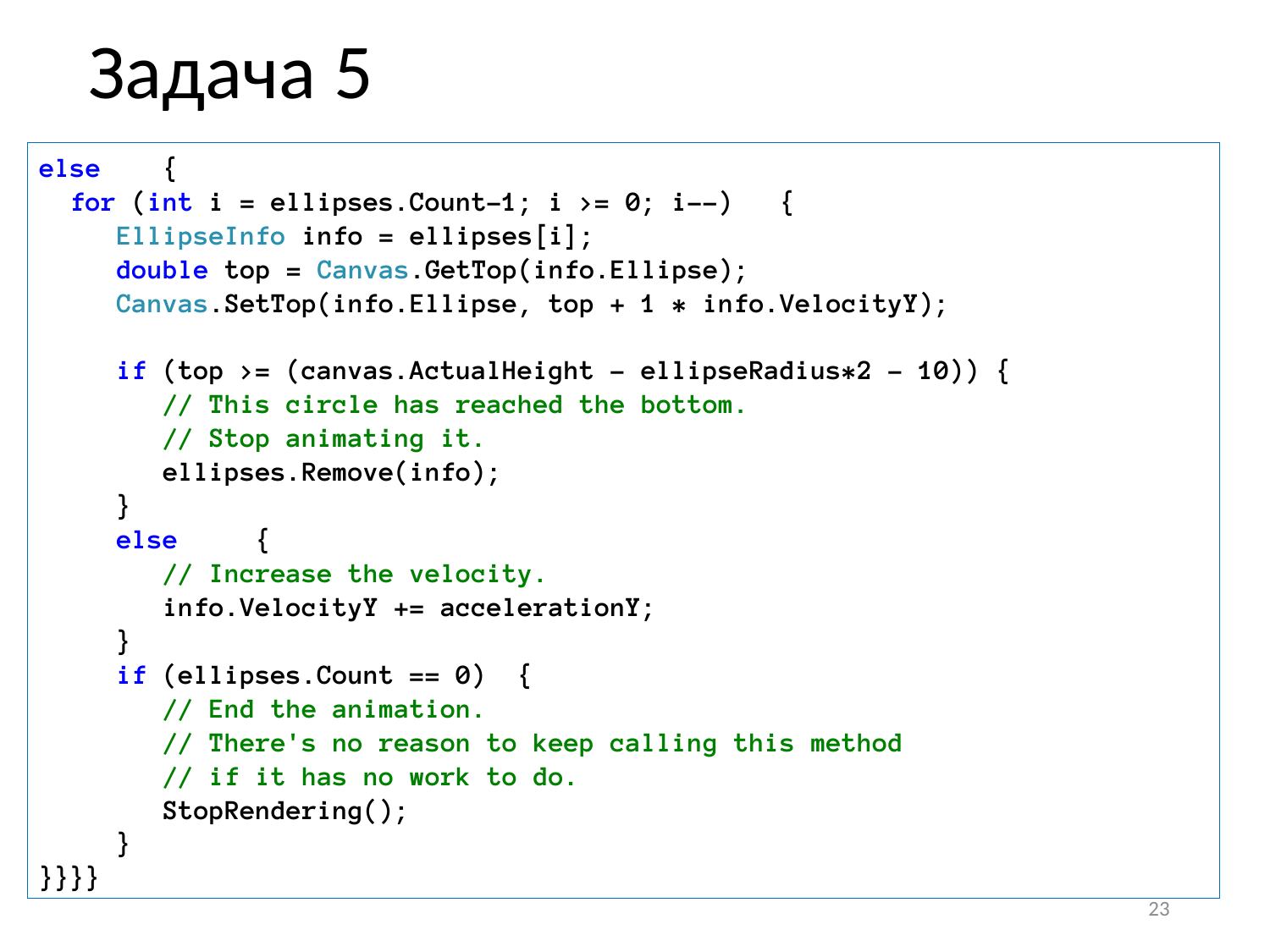

# Задача 5
else    {
  for (int i = ellipses.Count-1; i >= 0; i--)   {
     EllipseInfo info = ellipses[i];
     double top = Canvas.GetTop(info.Ellipse);
     Canvas.SetTop(info.Ellipse, top + 1 * info.VelocityY);

     if (top >= (canvas.ActualHeight - ellipseRadius*2 - 10)) {
        // This circle has reached the bottom.
        // Stop animating it.
        ellipses.Remove(info);
     }
     else     {
        // Increase the velocity.
        info.VelocityY += accelerationY;
     }
     if (ellipses.Count == 0)  {
        // End the animation.
        // There's no reason to keep calling this method
        // if it has no work to do.
        StopRendering();
     }
}}}}
23